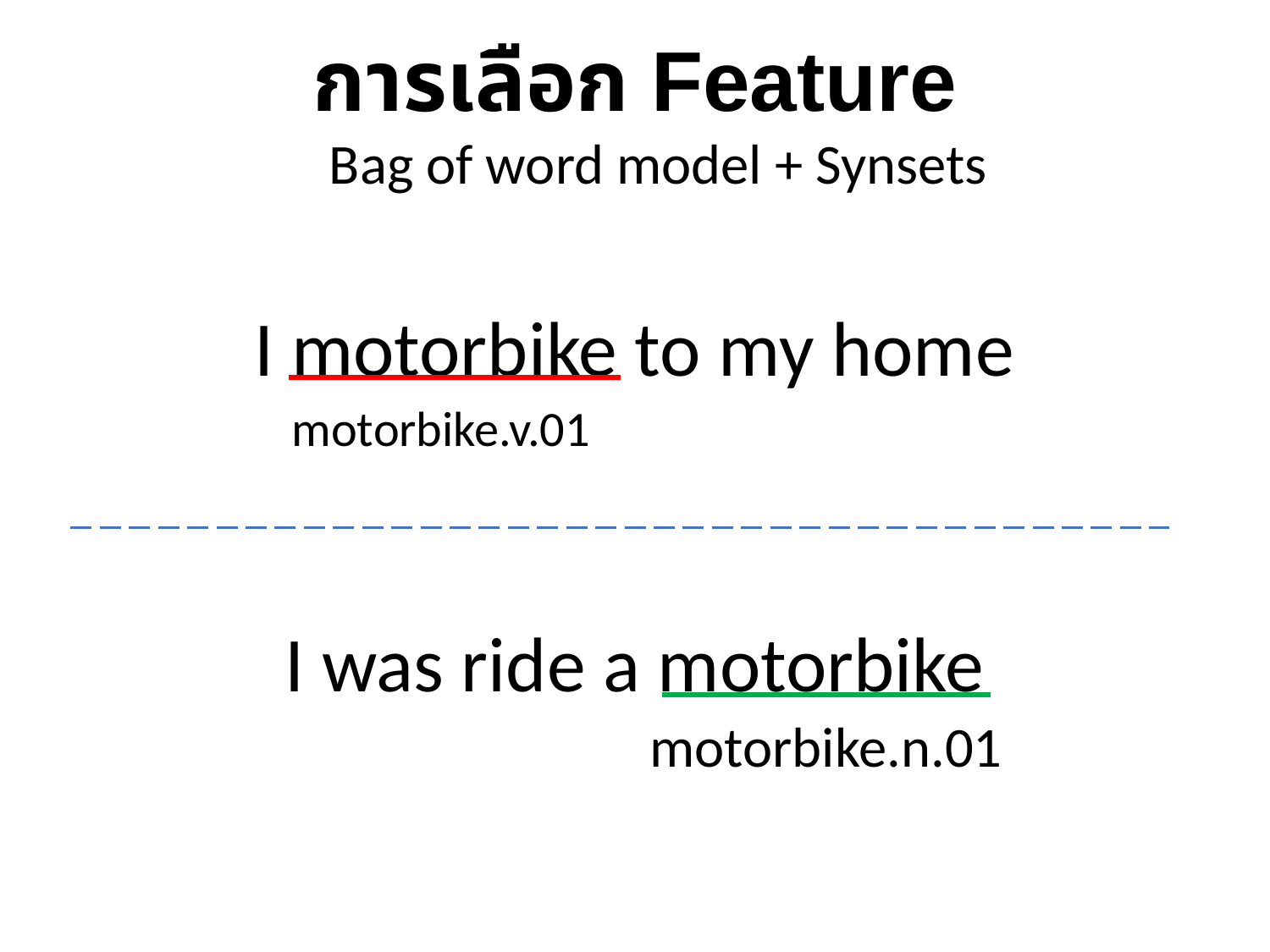

การเลือก Feature
Bag of word model + Synsets
I motorbike to my home
motorbike.v.01
I was ride a motorbike
motorbike.n.01